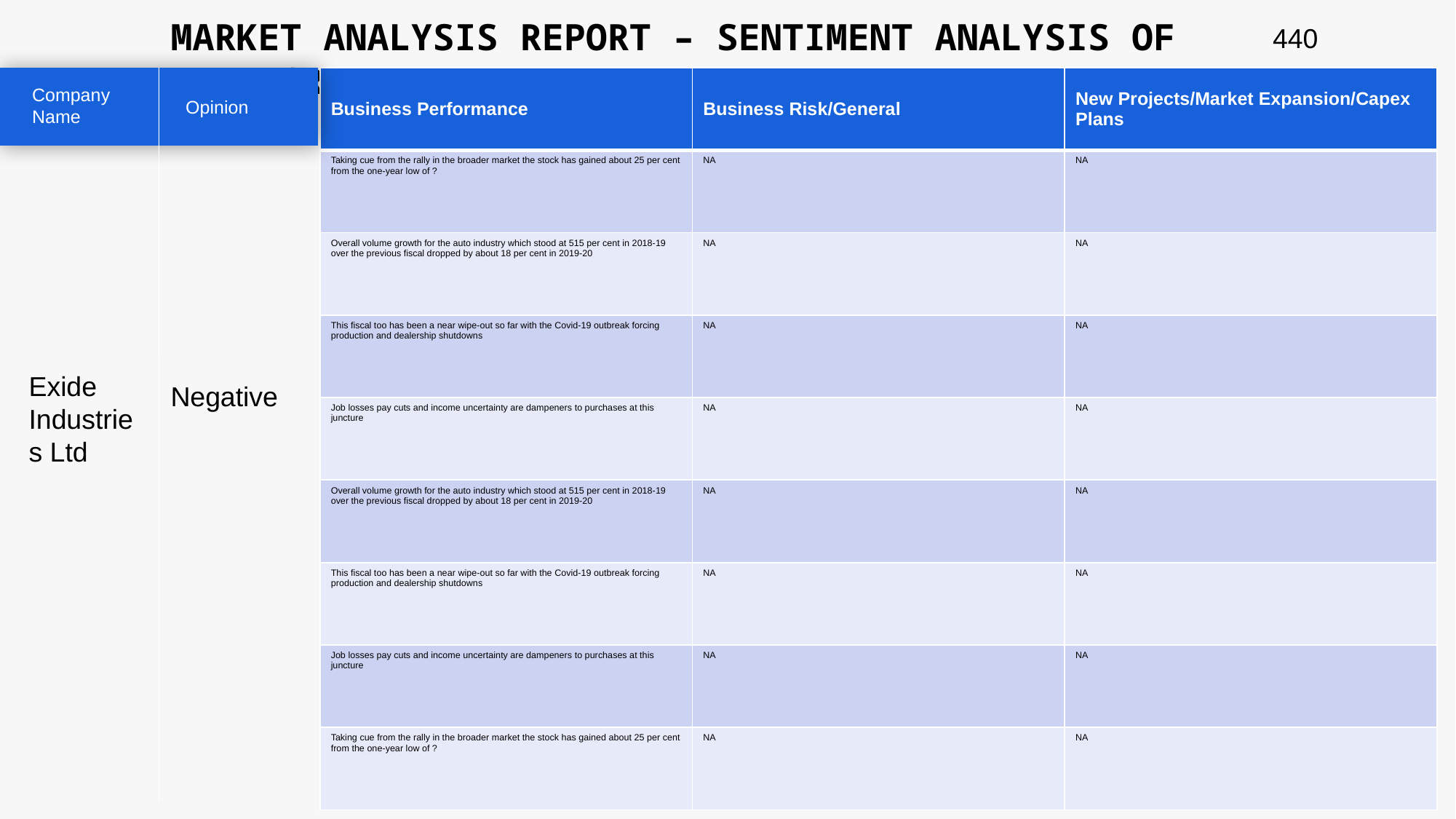

MARKET ANALYSIS REPORT – SENTIMENT ANALYSIS OF PEER GROUP
440

| Business Performance | Business Risk/General | New Projects/Market Expansion/Capex Plans |
| --- | --- | --- |
| Taking cue from the rally in the broader market the stock has gained about 25 per cent from the one-year low of ? | NA | NA |
| Overall volume growth for the auto industry which stood at 515 per cent in 2018-19 over the previous fiscal dropped by about 18 per cent in 2019-20 | NA | NA |
| This fiscal too has been a near wipe-out so far with the Covid-19 outbreak forcing production and dealership shutdowns | NA | NA |
| Job losses pay cuts and income uncertainty are dampeners to purchases at this juncture | NA | NA |
| Overall volume growth for the auto industry which stood at 515 per cent in 2018-19 over the previous fiscal dropped by about 18 per cent in 2019-20 | NA | NA |
| This fiscal too has been a near wipe-out so far with the Covid-19 outbreak forcing production and dealership shutdowns | NA | NA |
| Job losses pay cuts and income uncertainty are dampeners to purchases at this juncture | NA | NA |
| Taking cue from the rally in the broader market the stock has gained about 25 per cent from the one-year low of ? | NA | NA |
Company Name
Opinion
Exide Industries Ltd
Negative